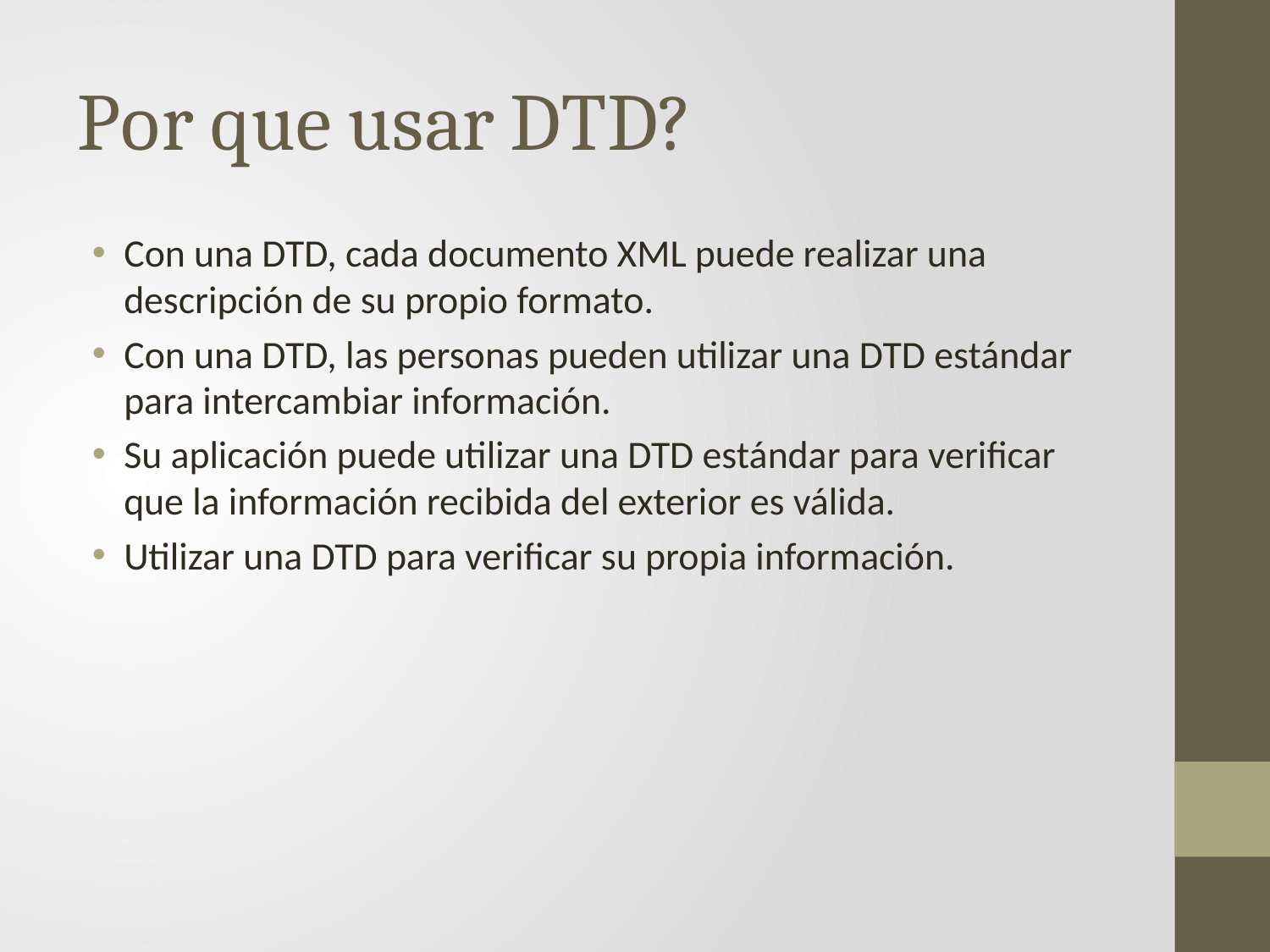

# Por que usar DTD?
Con una DTD, cada documento XML puede realizar una descripción de su propio formato.
Con una DTD, las personas pueden utilizar una DTD estándar para intercambiar información.
Su aplicación puede utilizar una DTD estándar para verificar que la información recibida del exterior es válida.
Utilizar una DTD para verificar su propia información.